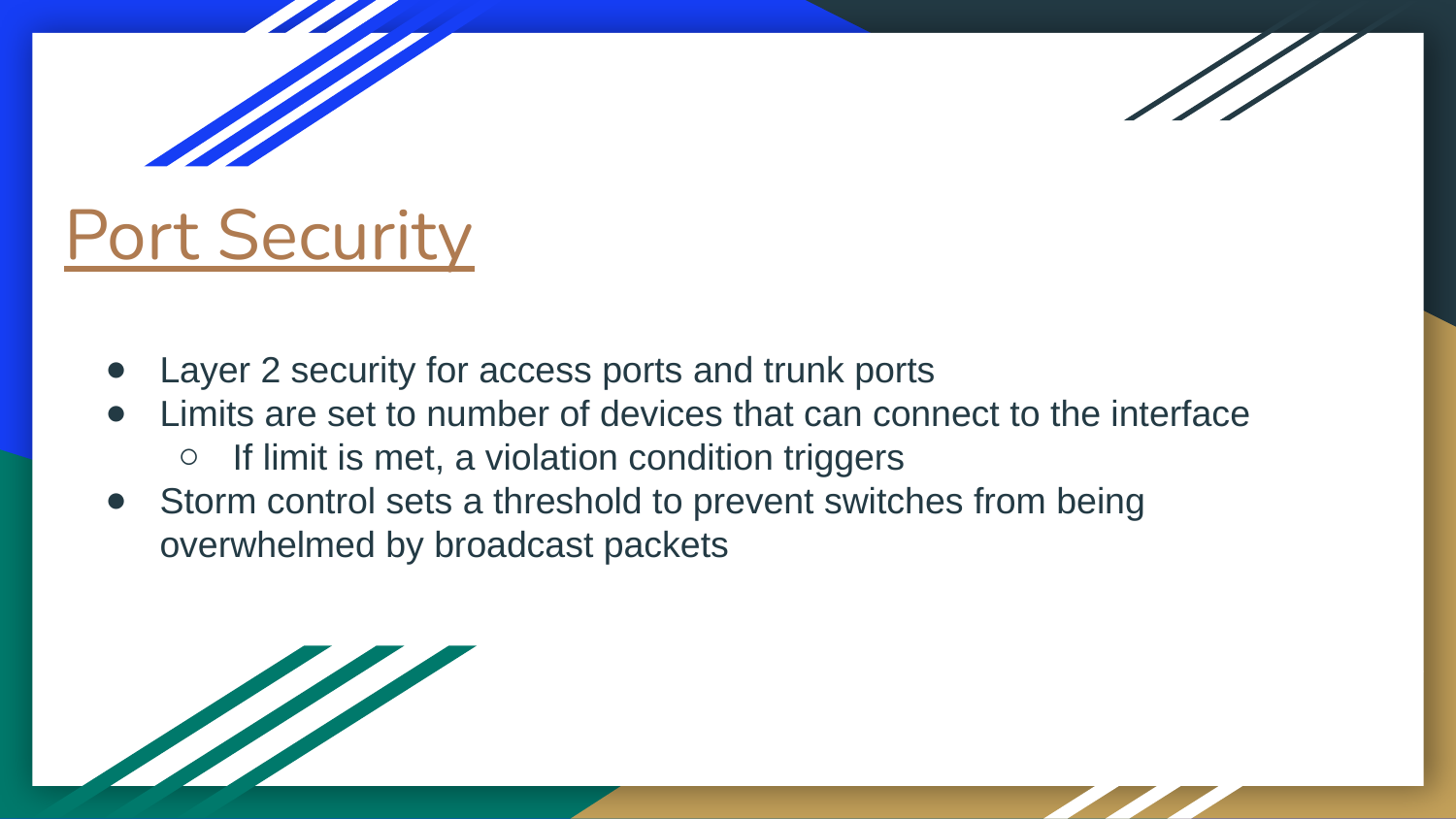

# Port Security
Layer 2 security for access ports and trunk ports
Limits are set to number of devices that can connect to the interface
If limit is met, a violation condition triggers
Storm control sets a threshold to prevent switches from being overwhelmed by broadcast packets